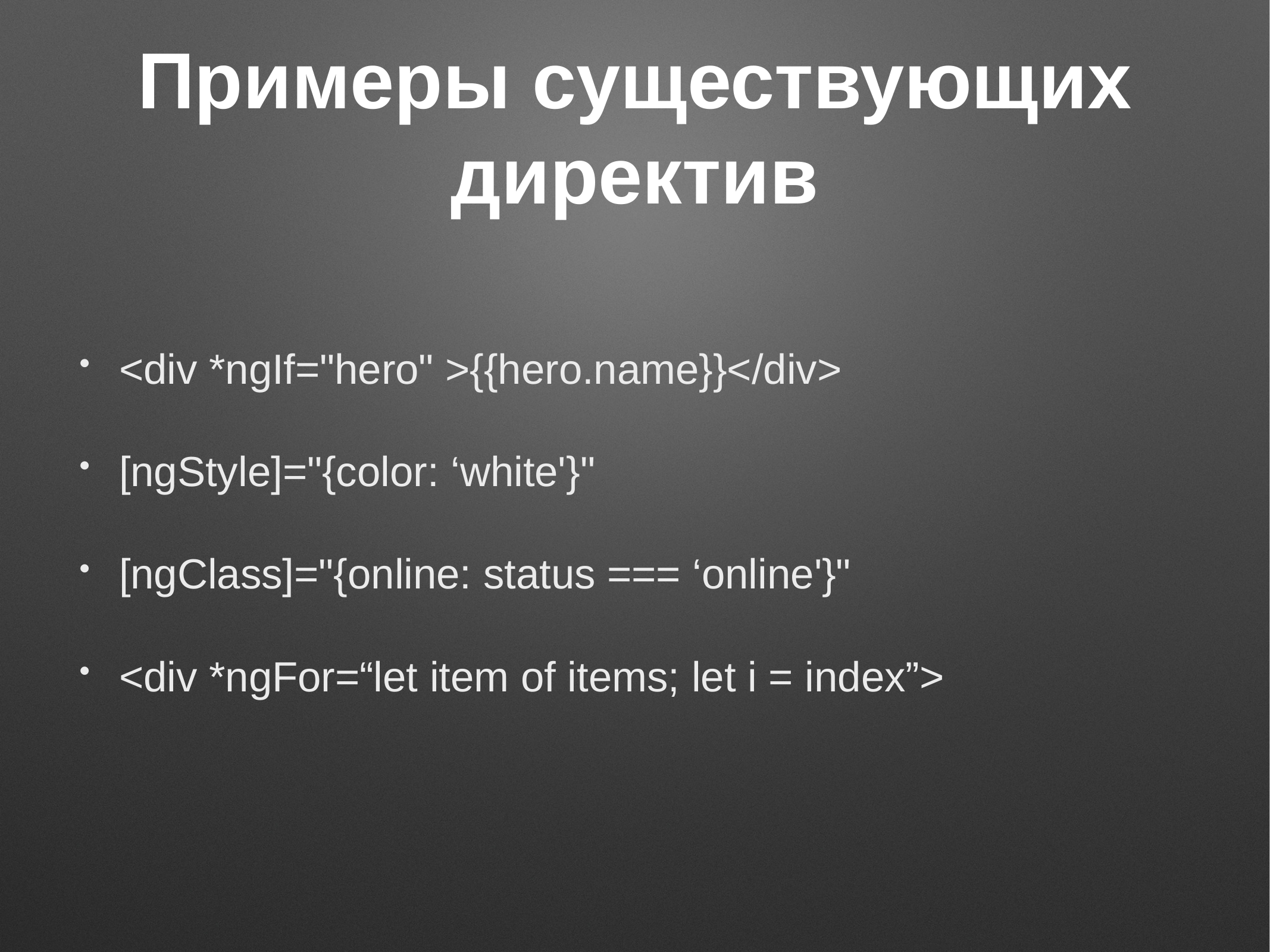

# Примеры существующих директив
<div *ngIf="hero" >{{hero.name}}</div>
[ngStyle]="{сolor: ‘white'}"
[ngClass]="{online: status === ‘online'}"
<div *ngFor=“let item of items; let i = index”>